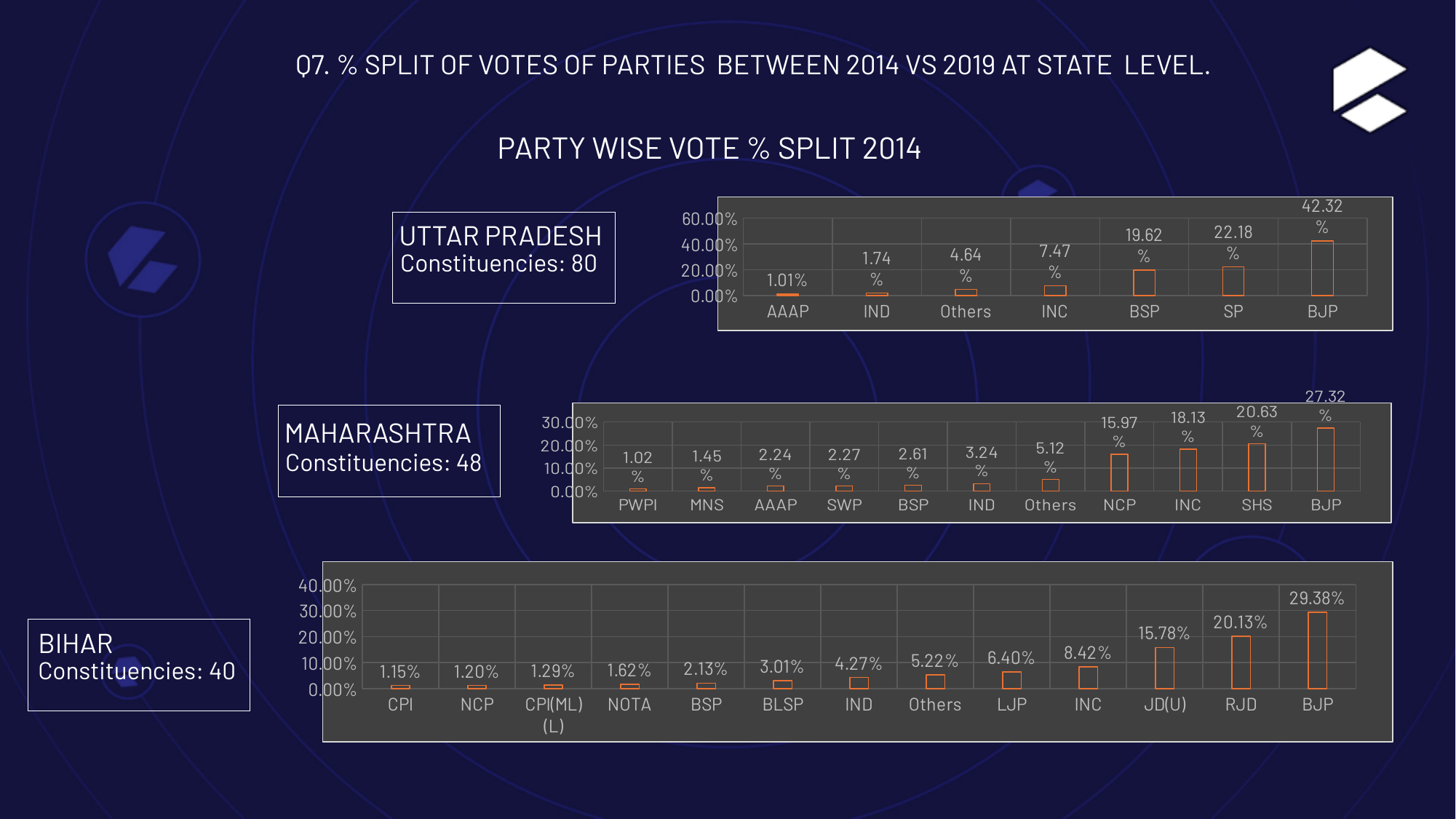

Q7. % SPLIT OF VOTES OF PARTIES  BETWEEN 2014 VS 2019 AT STATE  LEVEL.
PARTY WISE VOTE % SPLIT 2014

### Chart

| Category | 1.00% |
|---|---|
| AAAP | 0.0101 |
| IND | 0.0174 |
| Others | 0.0464 |
| INC | 0.0747 |
| BSP | 0.1962 |
| SP | 0.2218 |
| BJP | 0.4232 |
UTTAR PRADESH
Constituencies: 80

### Chart

| Category | Vote % Split2 |
|---|---|
| PWPI | 0.0102 |
| MNS | 0.0145 |
| AAAP | 0.0224 |
| SWP | 0.0227 |
| BSP | 0.0261 |
| IND | 0.0324 |
| Others | 0.0512 |
| NCP | 0.1597 |
| INC | 0.1813 |
| SHS | 0.2063 |
| BJP | 0.2732 |
MAHARASHTRA
Constituencies: 48

### Chart

| Category | Vote % Split2 |
|---|---|
| CPI | 0.0115 |
| NCP | 0.012 |
| CPI(ML)(L) | 0.0129 |
| NOTA | 0.0162 |
| BSP | 0.0213 |
| BLSP | 0.0301 |
| IND | 0.0427 |
| Others | 0.0522 |
| LJP | 0.064 |
| INC | 0.0842 |
| JD(U) | 0.1578 |
| RJD | 0.2013 |
| BJP | 0.2938 |
BIHAR
Constituencies: 40